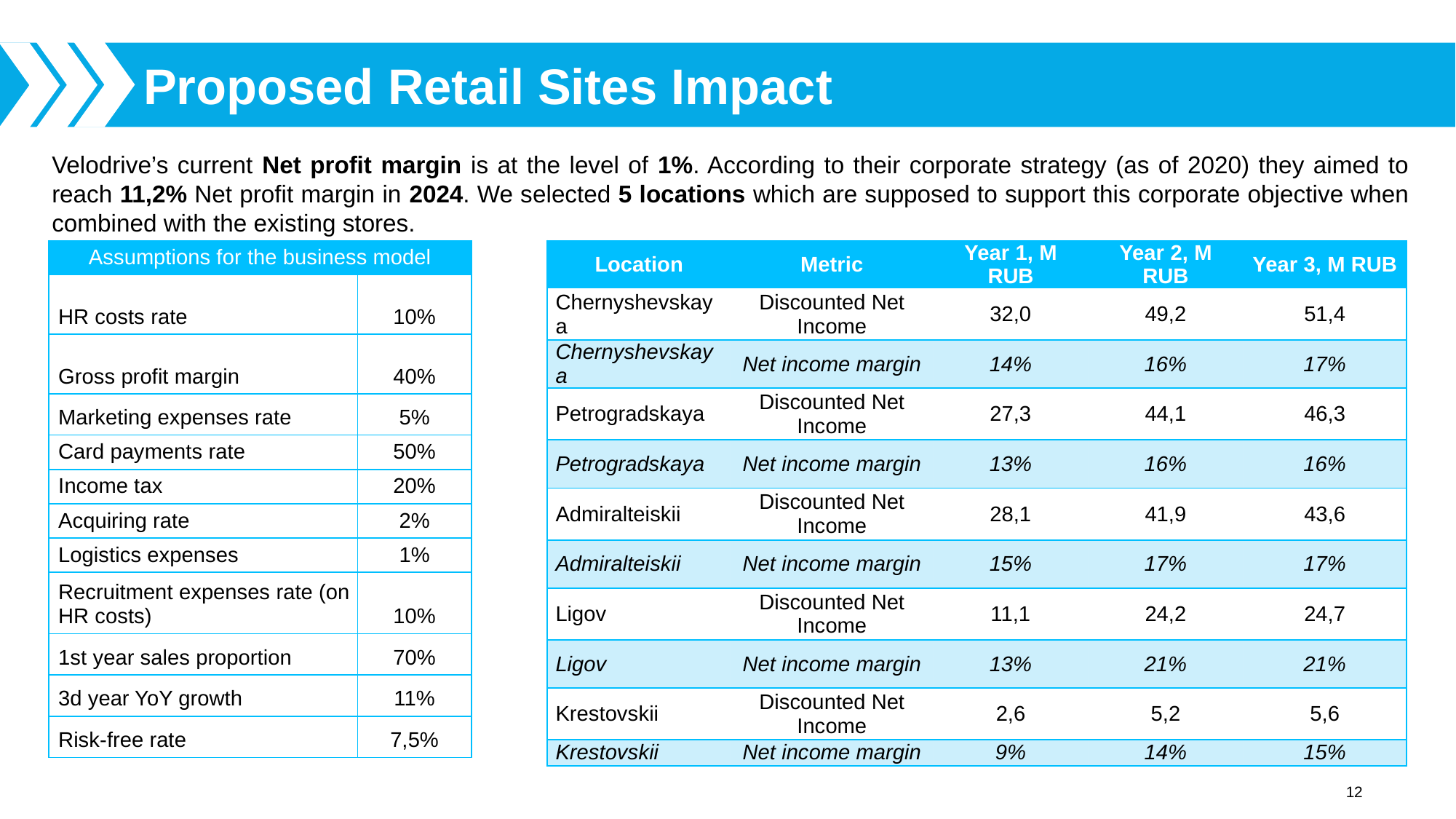

Proposed Retail Sites Impact
Velodrive’s current Net profit margin is at the level of 1%. According to their corporate strategy (as of 2020) they aimed to reach 11,2% Net profit margin in 2024. We selected 5 locations which are supposed to support this corporate objective when combined with the existing stores.
| Assumptions for the business model |  |
| --- | --- |
| HR costs rate | 10% |
| Gross profit margin | 40% |
| Marketing expenses rate | 5% |
| Card payments rate | 50% |
| Income tax | 20% |
| Acquiring rate | 2% |
| Logistics expenses | 1% |
| Recruitment expenses rate (on HR costs) | 10% |
| 1st year sales proportion | 70% |
| 3d year YoY growth | 11% |
| Risk-free rate | 7,5% |
| Location | Metric | Year 1, M RUB | Year 2, M RUB | Year 3, M RUB |
| --- | --- | --- | --- | --- |
| Chernyshevskaya | Discounted Net Income | 32,0 | 49,2 | 51,4 |
| Chernyshevskaya | Net income margin | 14% | 16% | 17% |
| Petrogradskaya | Discounted Net Income | 27,3 | 44,1 | 46,3 |
| Petrogradskaya | Net income margin | 13% | 16% | 16% |
| Admiralteiskii | Discounted Net Income | 28,1 | 41,9 | 43,6 |
| Admiralteiskii | Net income margin | 15% | 17% | 17% |
| Ligov | Discounted Net Income | 11,1 | 24,2 | 24,7 |
| Ligov | Net income margin | 13% | 21% | 21% |
| Krestovskii | Discounted Net Income | 2,6 | 5,2 | 5,6 |
| Krestovskii | Net income margin | 9% | 14% | 15% |
12